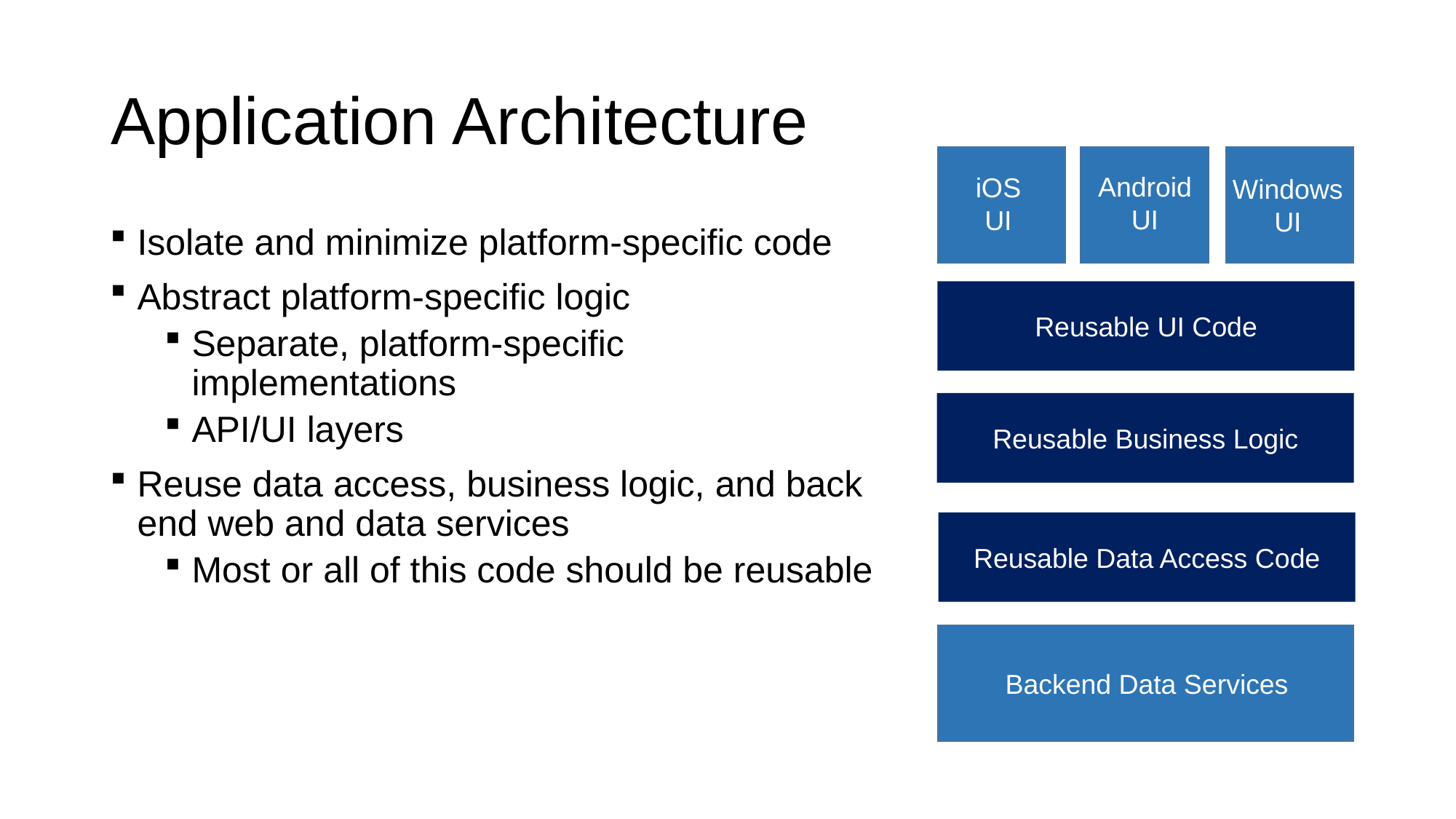

# Application Architecture

Android
UI
iOS
UI
Windows
UI

Backend Data Services
Reusable UI Code
Reusable Business Logic
Reusable Data Access Code
Isolate and minimize platform-specific code
Abstract platform-specific logic
Separate, platform-specific implementations
API/UI layers
Reuse data access, business logic, and back end web and data services
Most or all of this code should be reusable